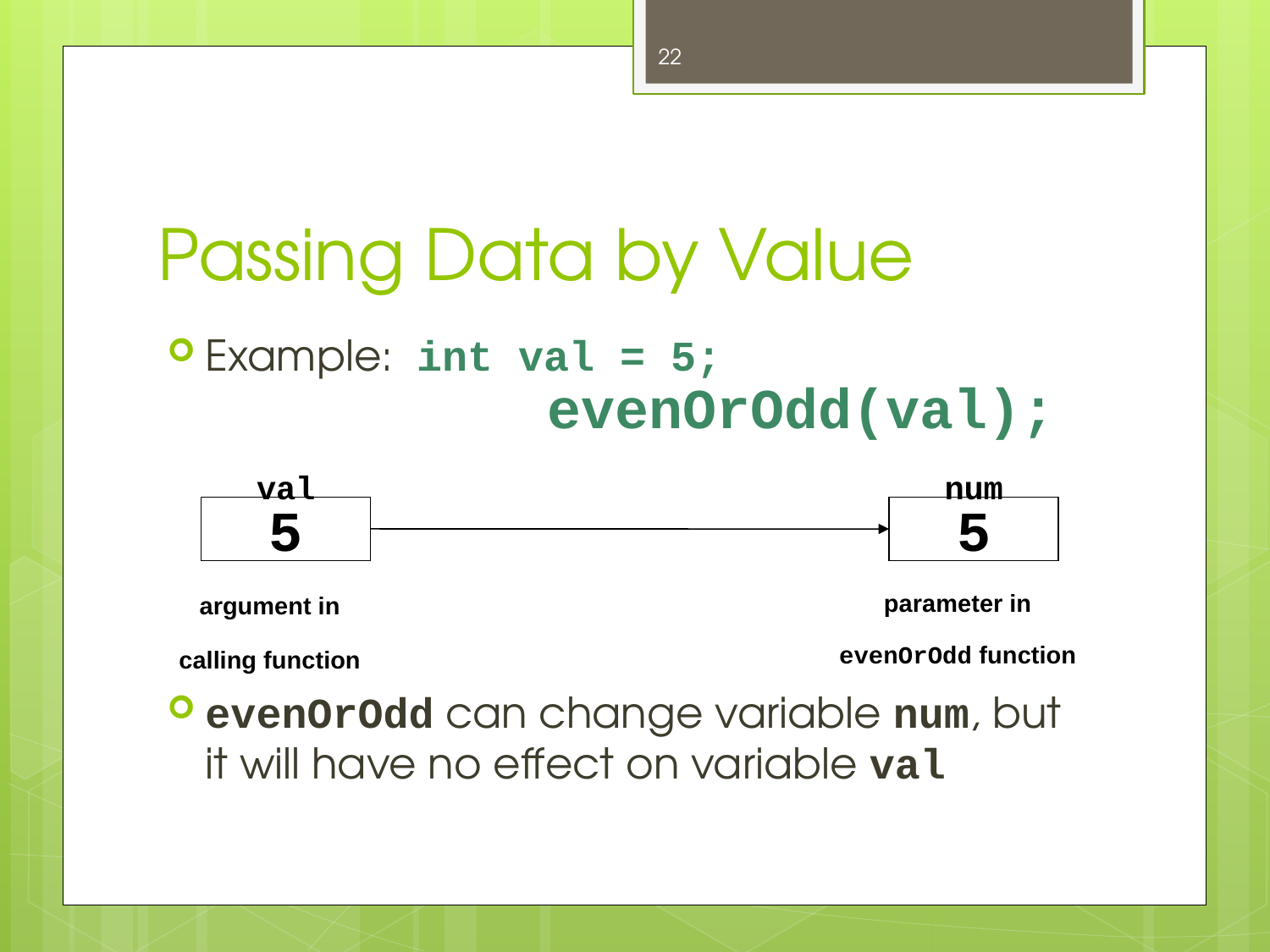

22
# Passing Data by Value
Example:  int val = 5;
			  evenOrOdd(val);

evenOrOdd can change variable num, but it will have no effect on variable val
val
num
5
5

argument in
calling function
parameter in
evenOrOdd function